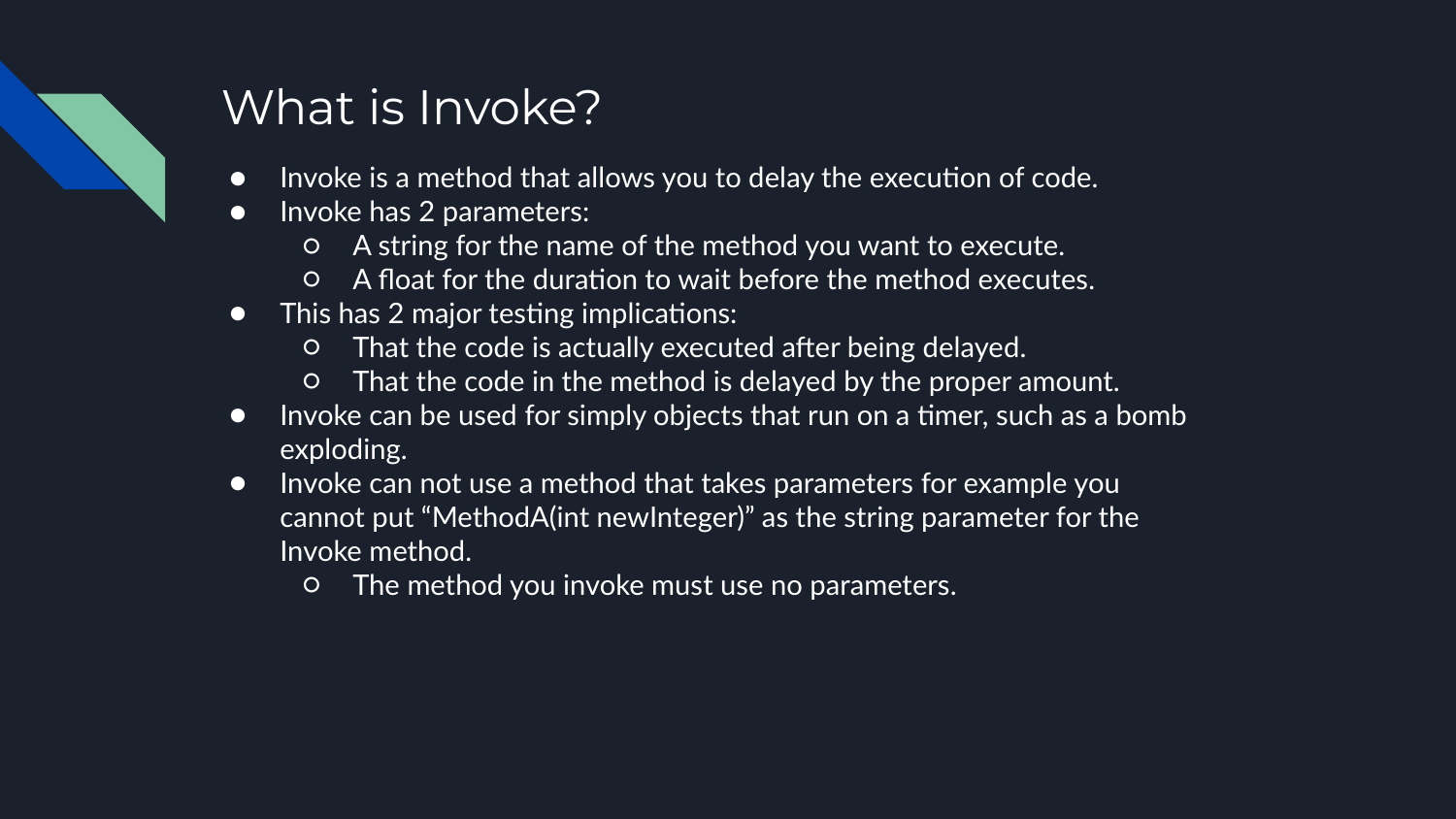

# What is Invoke?
Invoke is a method that allows you to delay the execution of code.
Invoke has 2 parameters:
A string for the name of the method you want to execute.
A float for the duration to wait before the method executes.
This has 2 major testing implications:
That the code is actually executed after being delayed.
That the code in the method is delayed by the proper amount.
Invoke can be used for simply objects that run on a timer, such as a bomb exploding.
Invoke can not use a method that takes parameters for example you cannot put “MethodA(int newInteger)” as the string parameter for the Invoke method.
The method you invoke must use no parameters.